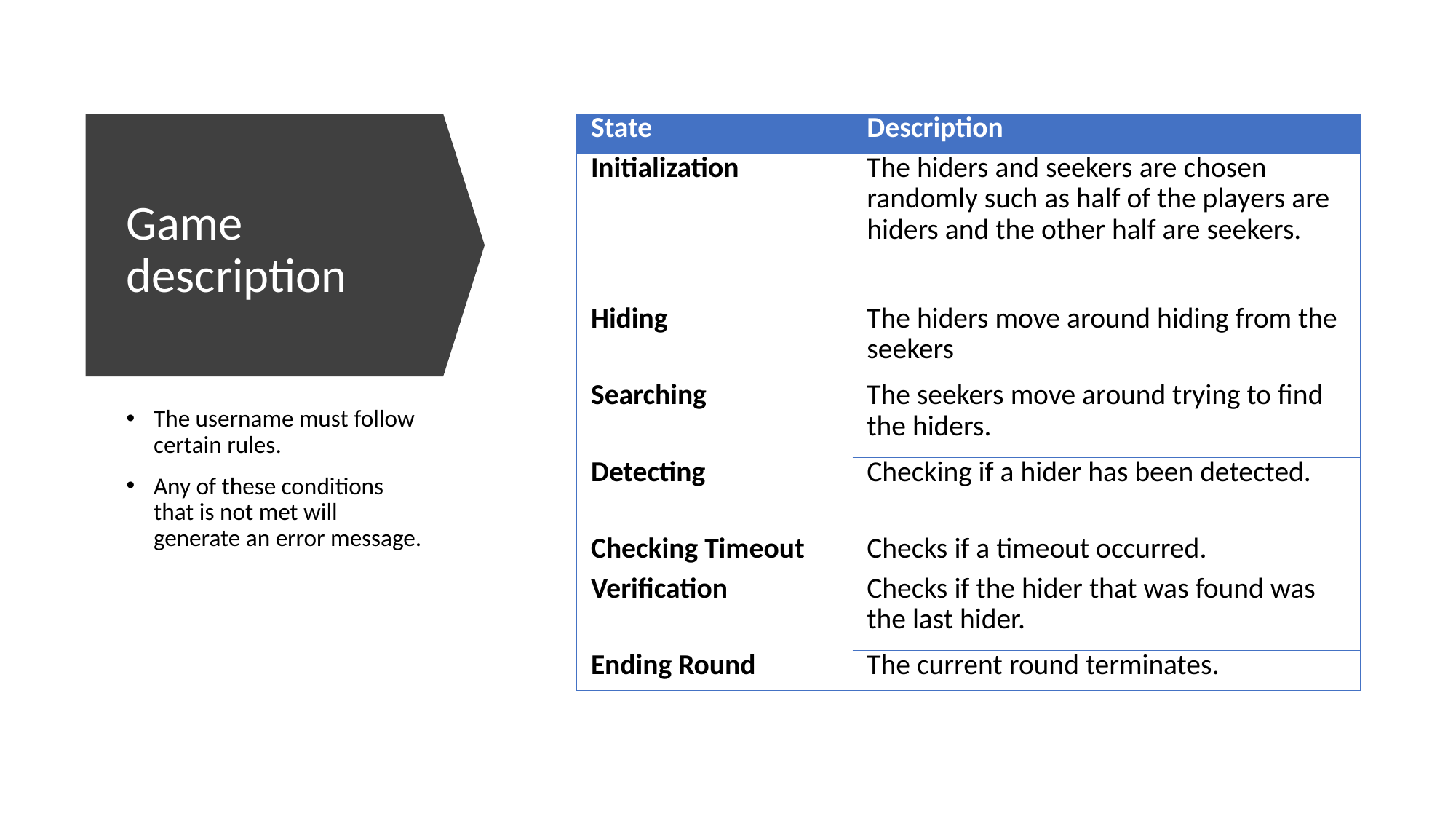

| State | Description |
| --- | --- |
| Initialization | The hiders and seekers are chosen randomly such as half of the players are hiders and the other half are seekers. |
| Hiding | The hiders move around hiding from the seekers |
| Searching | The seekers move around trying to find the hiders. |
| Detecting | Checking if a hider has been detected. |
| Checking Timeout | Checks if a timeout occurred. |
| Verification | Checks if the hider that was found was the last hider. |
| Ending Round | The current round terminates. |
# Game description
The username must follow certain rules.
Any of these conditions that is not met will generate an error message.